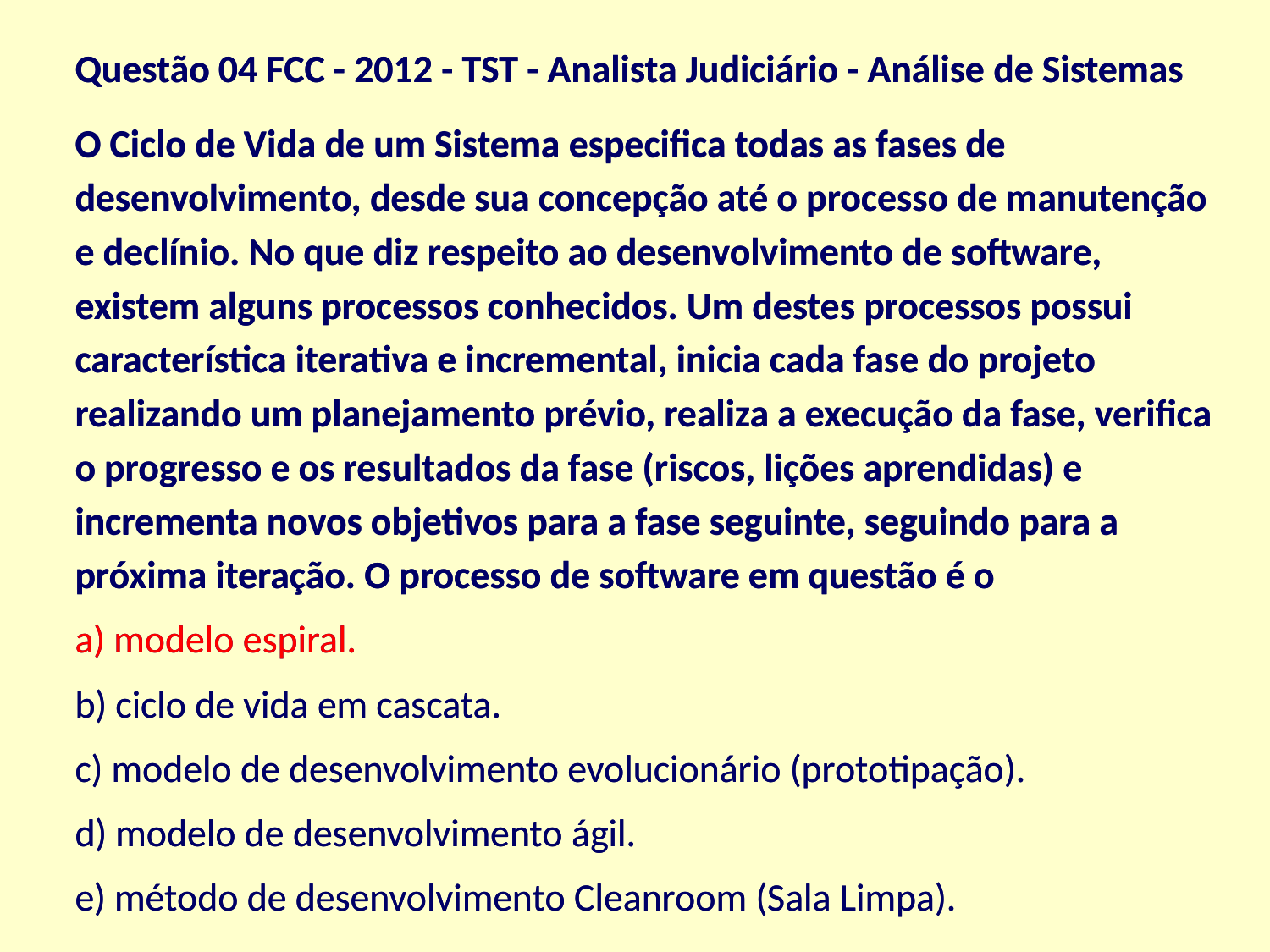

Questão 04 FCC - 2012 - TST - Analista Judiciário - Análise de Sistemas
O Ciclo de Vida de um Sistema especifica todas as fases de desenvolvimento, desde sua concepção até o processo de manutenção e declínio. No que diz respeito ao desenvolvimento de software, existem alguns processos conhecidos. Um destes processos possui característica iterativa e incremental, inicia cada fase do projeto realizando um planejamento prévio, realiza a execução da fase, verifica o progresso e os resultados da fase (riscos, lições aprendidas) e incrementa novos objetivos para a fase seguinte, seguindo para a próxima iteração. O processo de software em questão é o
a) modelo espiral.
b) ciclo de vida em cascata.
c) modelo de desenvolvimento evolucionário (prototipação).
d) modelo de desenvolvimento ágil.
e) método de desenvolvimento Cleanroom (Sala Limpa).

Questão 04 FCC - 2012 - TST - Analista Judiciário - Análise de Sistemas
O Ciclo de Vida de um Sistema especifica todas as fases de desenvolvimento, desde sua concepção até o processo de manutenção e declínio. No que diz respeito ao desenvolvimento de software, existem alguns processos conhecidos. Um destes processos possui característica iterativa e incremental, inicia cada fase do projeto realizando um planejamento prévio, realiza a execução da fase, verifica o progresso e os resultados da fase (riscos, lições aprendidas) e incrementa novos objetivos para a fase seguinte, seguindo para a próxima iteração. O processo de software em questão é o
a) modelo espiral.
b) ciclo de vida em cascata.
c) modelo de desenvolvimento evolucionário (prototipação).
d) modelo de desenvolvimento ágil.
e) método de desenvolvimento Cleanroom (Sala Limpa).